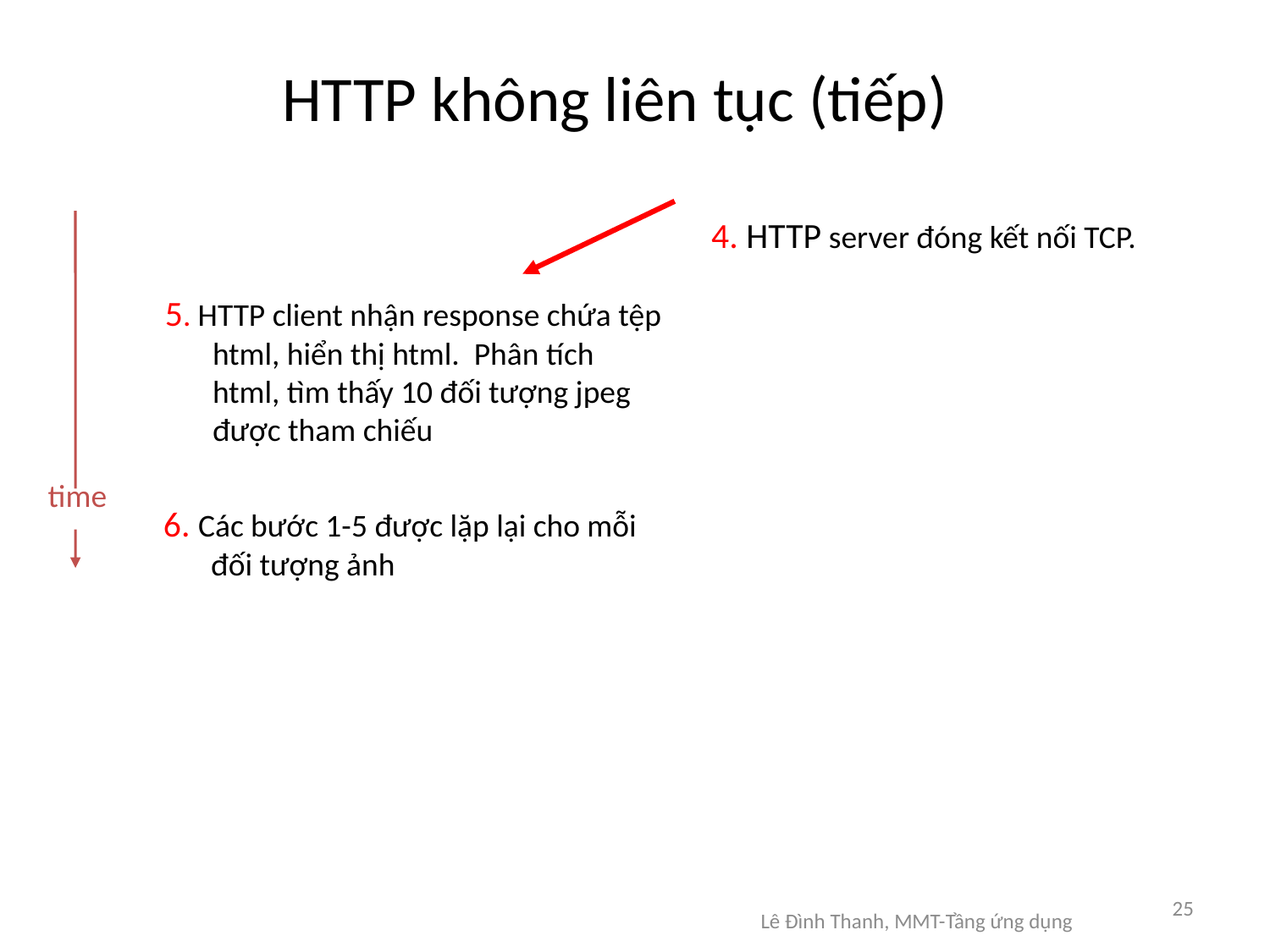

# HTTP không liên tục (tiếp)

4. HTTP server đóng kết nối TCP.

5. HTTP client nhận response chứa tệp html, hiển thị html.  Phân tích html, tìm thấy 10 đối tượng jpeg  được tham chiếu
time

6. Các bước 1-5 được lặp lại cho mỗi đối tượng ảnh
25
Lê Đình Thanh, MMT-Tầng ứng dụng